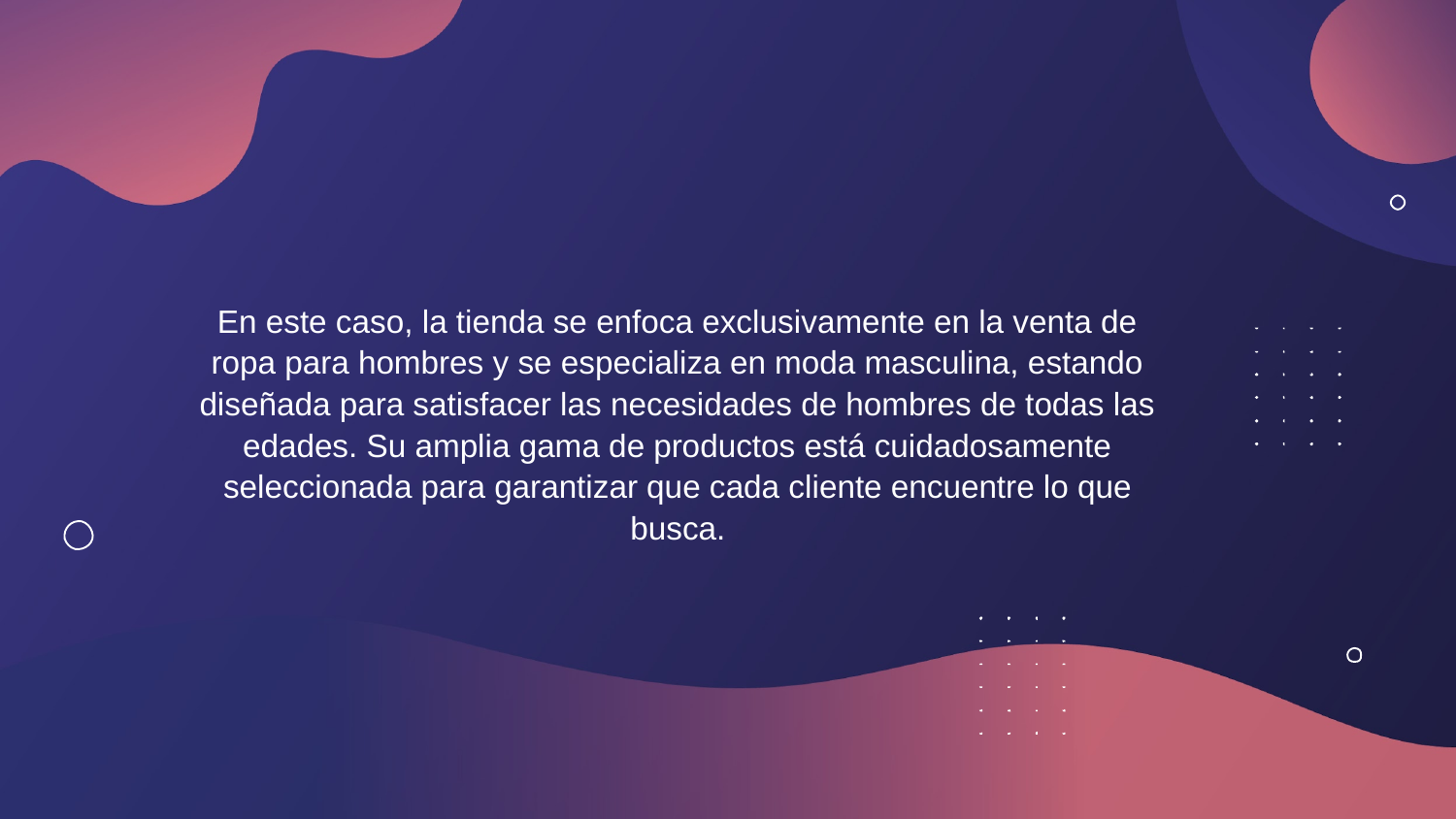

En este caso, la tienda se enfoca exclusivamente en la venta de ropa para hombres y se especializa en moda masculina, estando diseñada para satisfacer las necesidades de hombres de todas las edades. Su amplia gama de productos está cuidadosamente seleccionada para garantizar que cada cliente encuentre lo que busca.